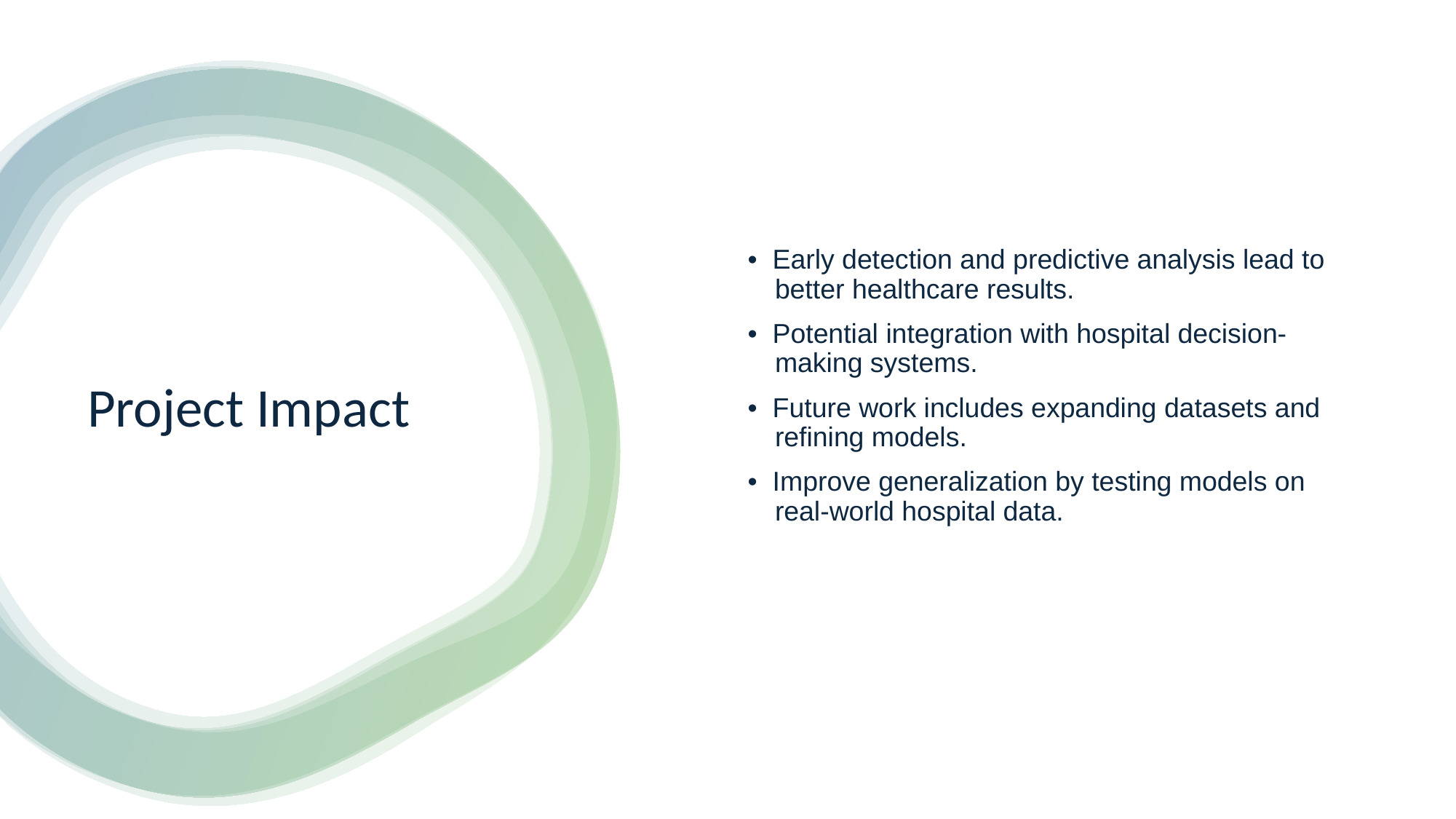

•  Early detection and predictive analysis lead to better healthcare results.
•  Potential integration with hospital decision-making systems.
•  Future work includes expanding datasets and refining models.
•  Improve generalization by testing models on real-world hospital data.

# Project Impact